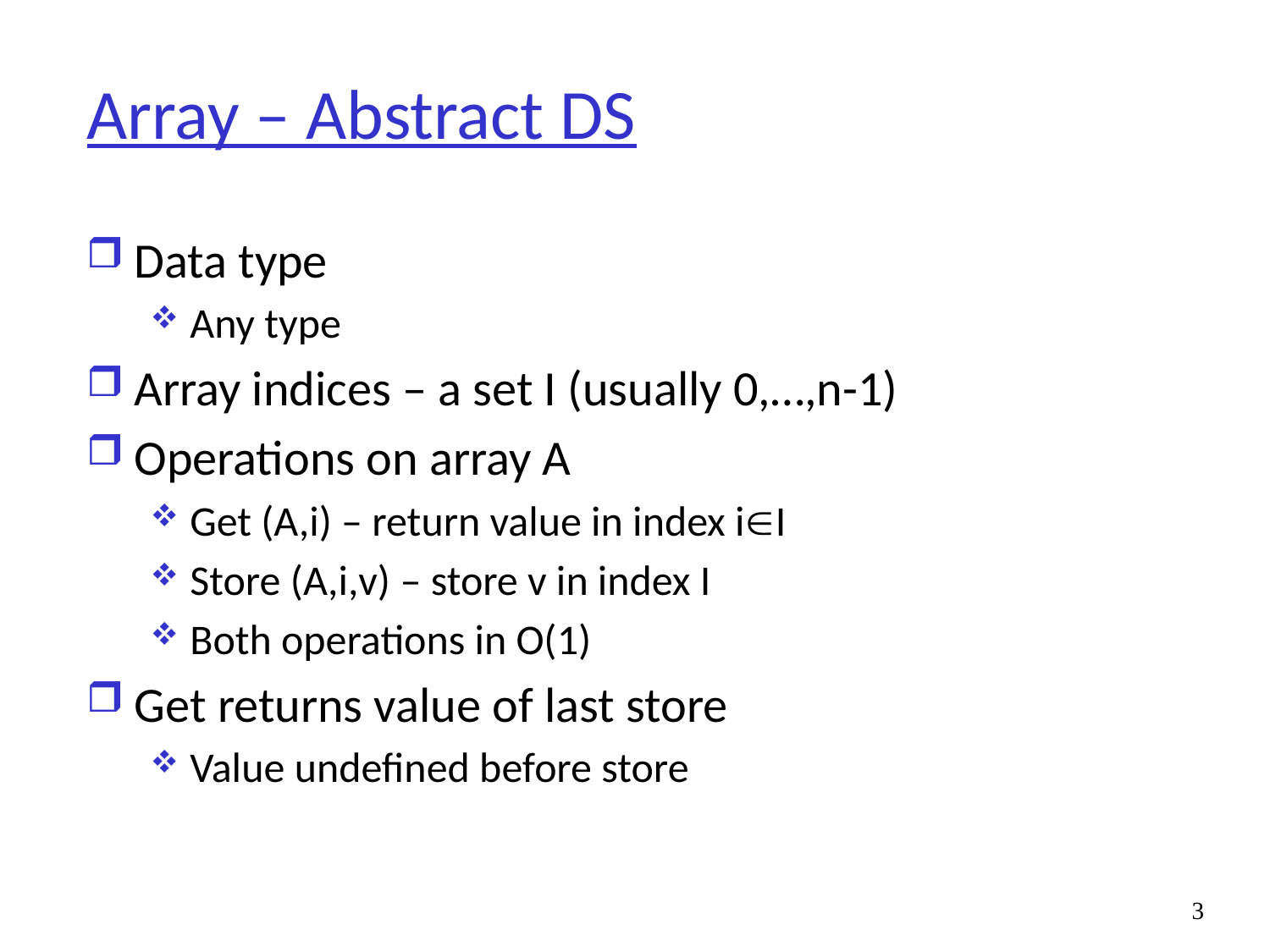

# Array – Abstract DS
Data type
Any type
Array indices – a set I (usually 0,…,n-1)
Operations on array A
Get (A,i) – return value in index i∈I
Store (A,i,v) – store v in index I
Both operations in O(1)
Get returns value of last store
Value undefined before store
3